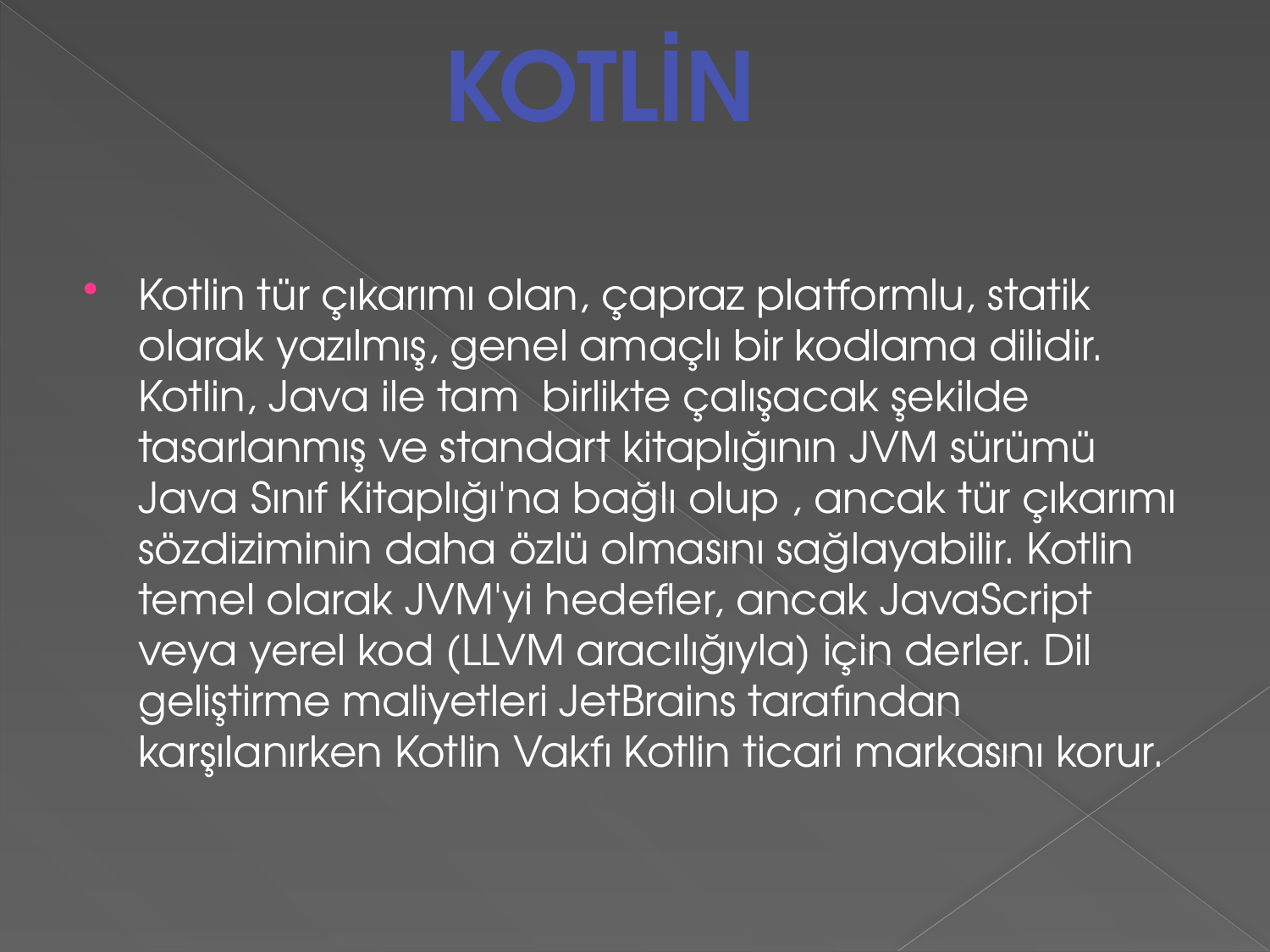

KOTLİN

Kotlin tür çıkarımı olan, çapraz platformlu, statik olarak yazılmış, genel amaçlı bir kodlama dilidir. Kotlin, Java ile tam  birlikte çalışacak şekilde tasarlanmış ve standart kitaplığının JVM sürümü Java Sınıf Kitaplığı'na bağlı olup , ancak tür çıkarımı sözdiziminin daha özlü olmasını sağlayabilir. Kotlin temel olarak JVM'yi hedefler, ancak JavaScript veya yerel kod (LLVM aracılığıyla) için derler. Dil geliştirme maliyetleri JetBrains tarafından karşılanırken Kotlin Vakfı Kotlin ticari markasını korur.